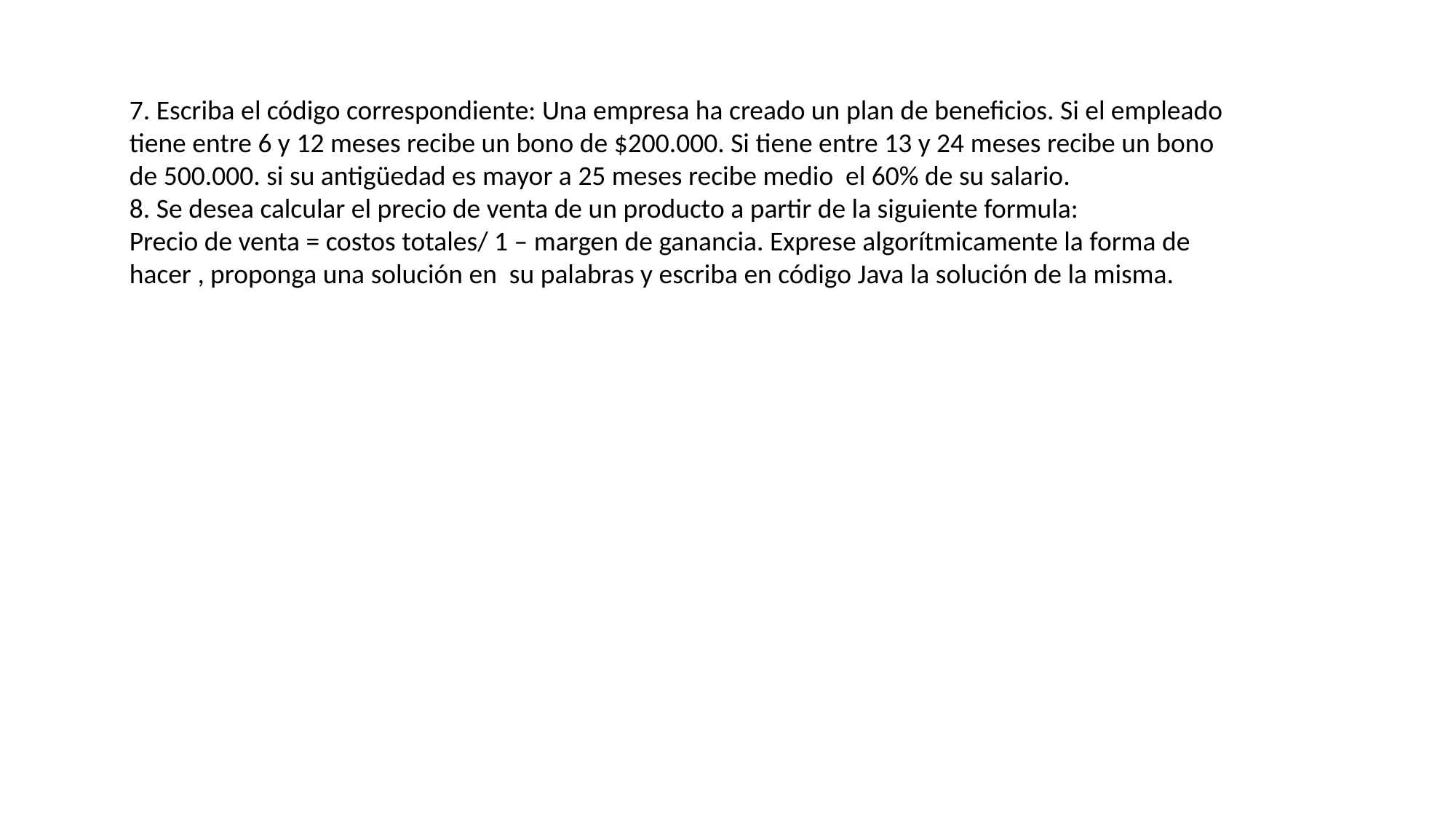

7. Escriba el código correspondiente: Una empresa ha creado un plan de beneficios. Si el empleado tiene entre 6 y 12 meses recibe un bono de $200.000. Si tiene entre 13 y 24 meses recibe un bono de 500.000. si su antigüedad es mayor a 25 meses recibe medio  el 60% de su salario.
8. Se desea calcular el precio de venta de un producto a partir de la siguiente formula:
Precio de venta = costos totales/ 1 – margen de ganancia. Exprese algorítmicamente la forma de hacer , proponga una solución en  su palabras y escriba en código Java la solución de la misma.